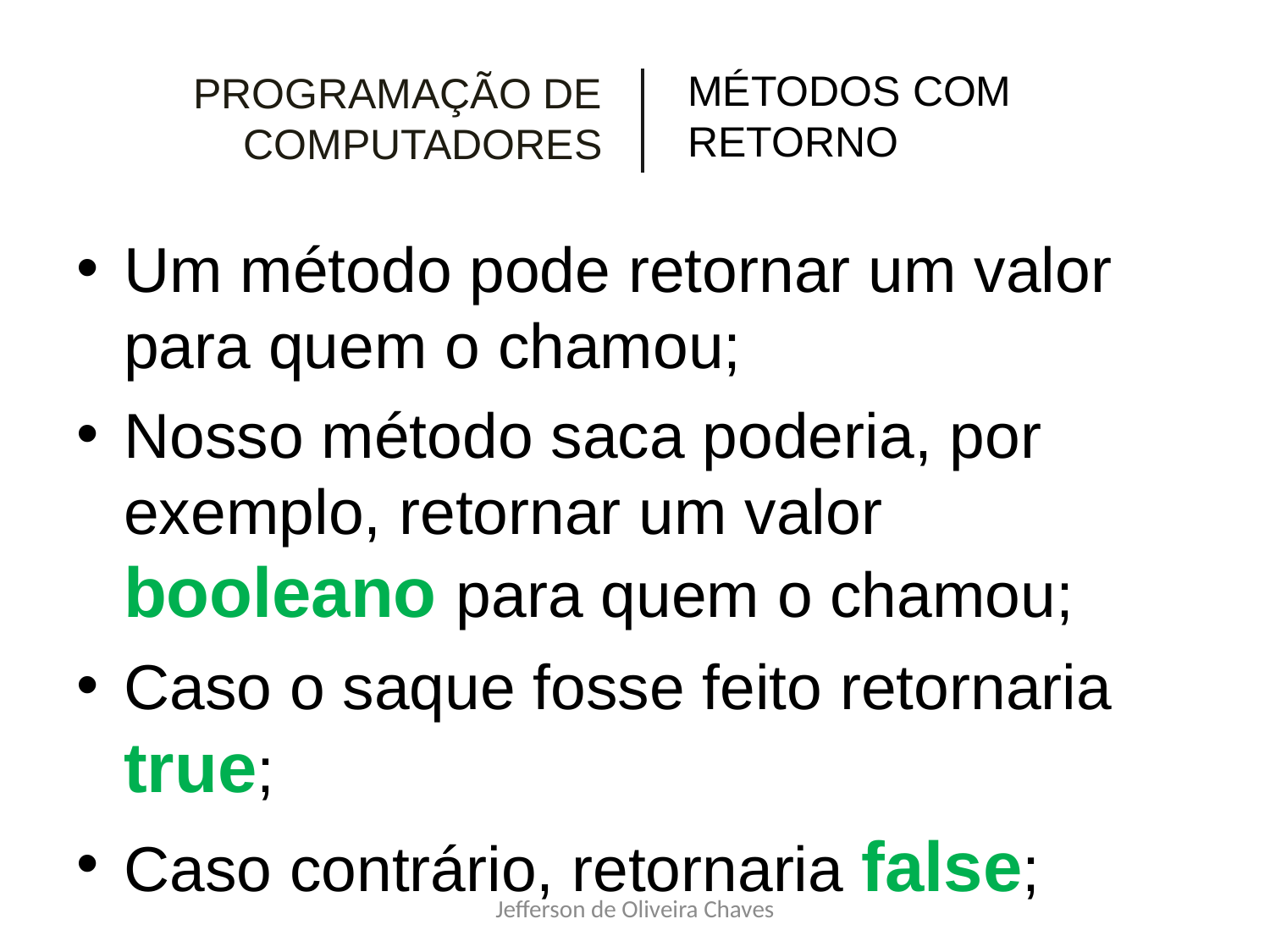

# PROGRAMAÇÃO DE COMPUTADORES
MÉTODOS COM RETORNO
Um método pode retornar um valor para quem o chamou;
Nosso método saca poderia, por exemplo, retornar um valor booleano para quem o chamou;
Caso o saque fosse feito retornaria true;
Caso contrário, retornaria false;
Jefferson de Oliveira Chaves